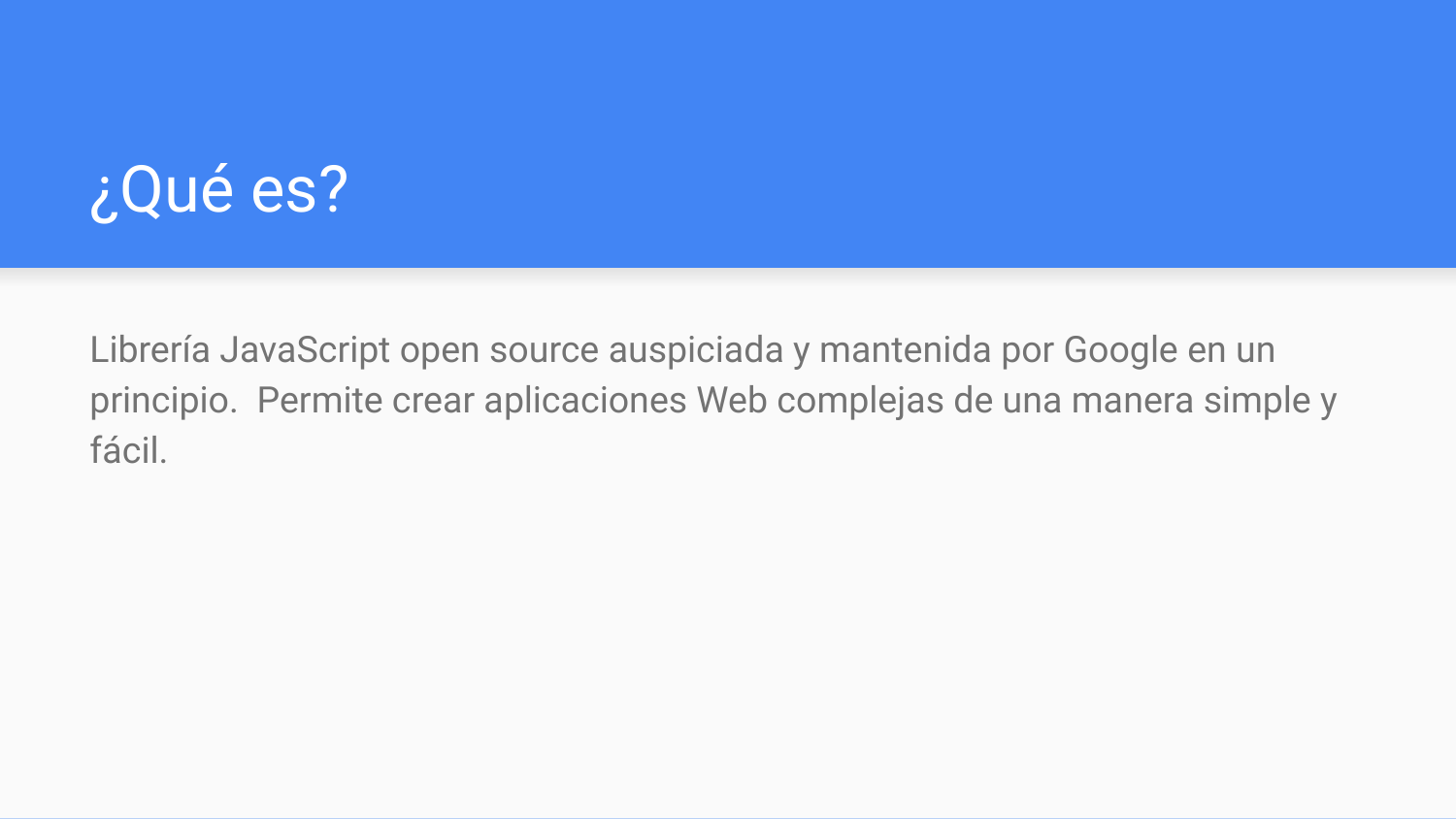

# ¿Qué es?
Librería JavaScript open source auspiciada y mantenida por Google en un principio.  Permite crear aplicaciones Web complejas de una manera simple y fácil.